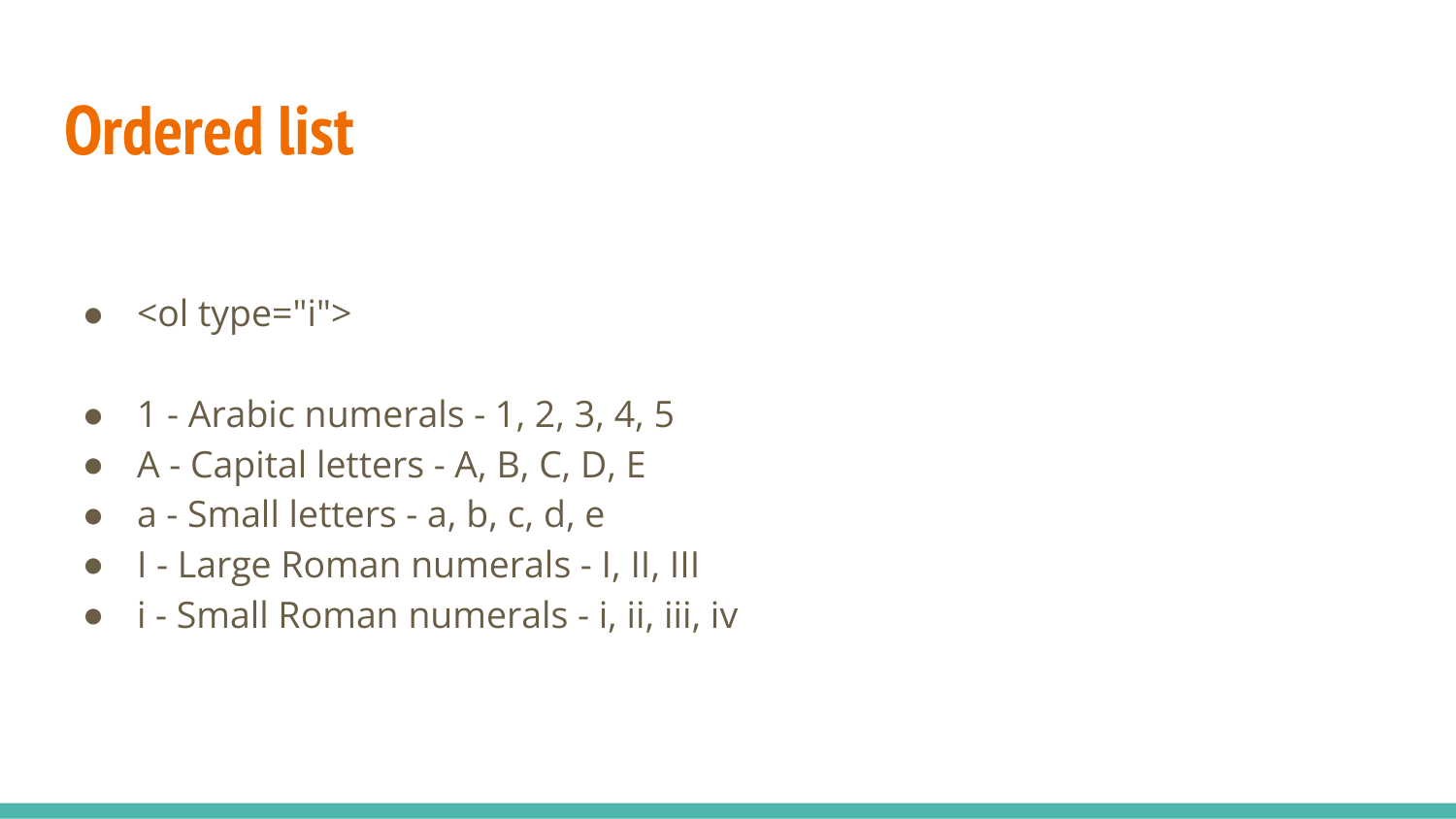

# Ordered list

<ol type="i">

1 - Arabic numerals - 1, 2, 3, 4, 5
A - Capital letters - A, B, C, D, E
a - Small letters - a, b, c, d, e
I - Large Roman numerals - I, II, III
i - Small Roman numerals - i, ii, iii, iv